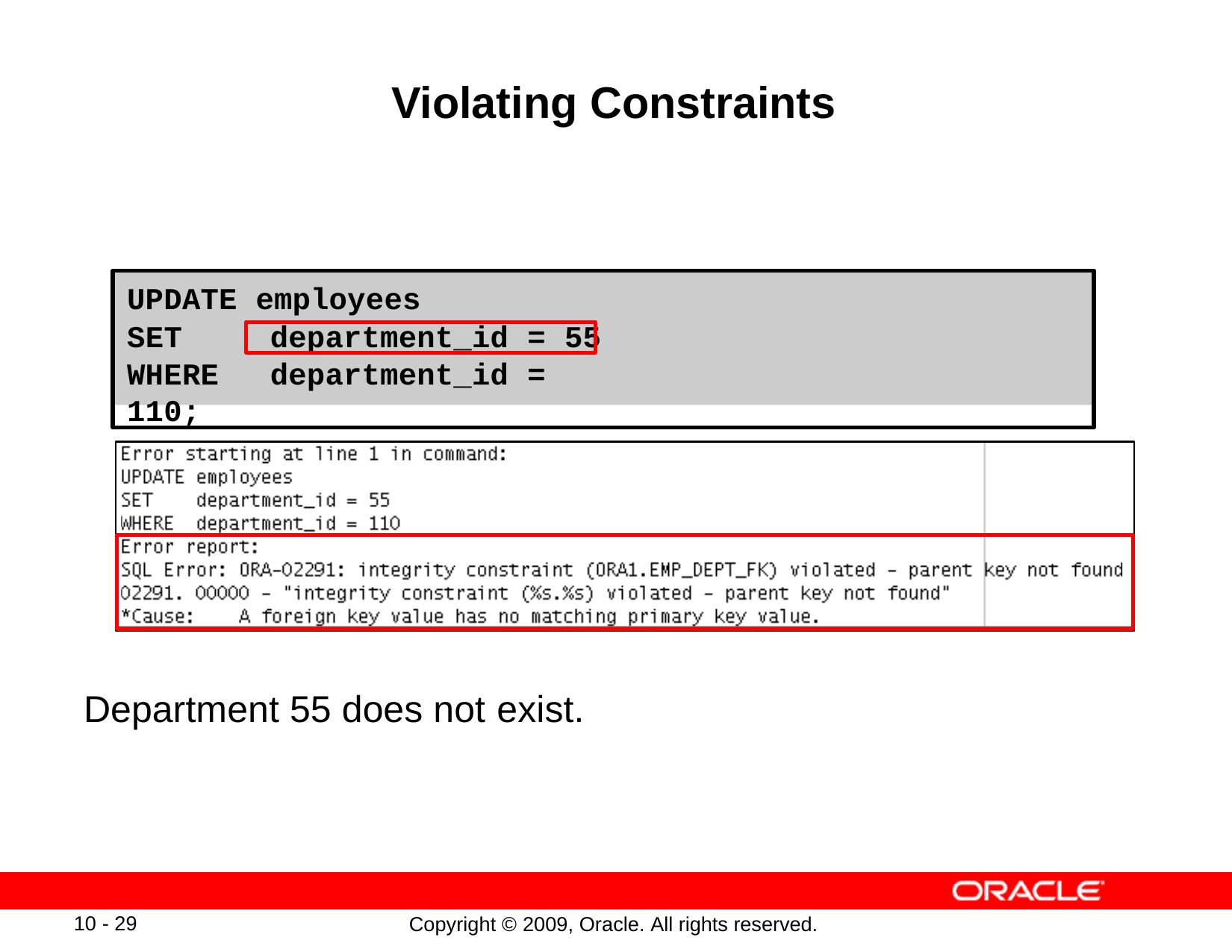

# Violating Constraints

UPDATE employees
SET	department_id = 55  WHERE	department_id = 110;

Department 55 does not exist.
10 - 29
Copyright © 2009, Oracle. All rights reserved.